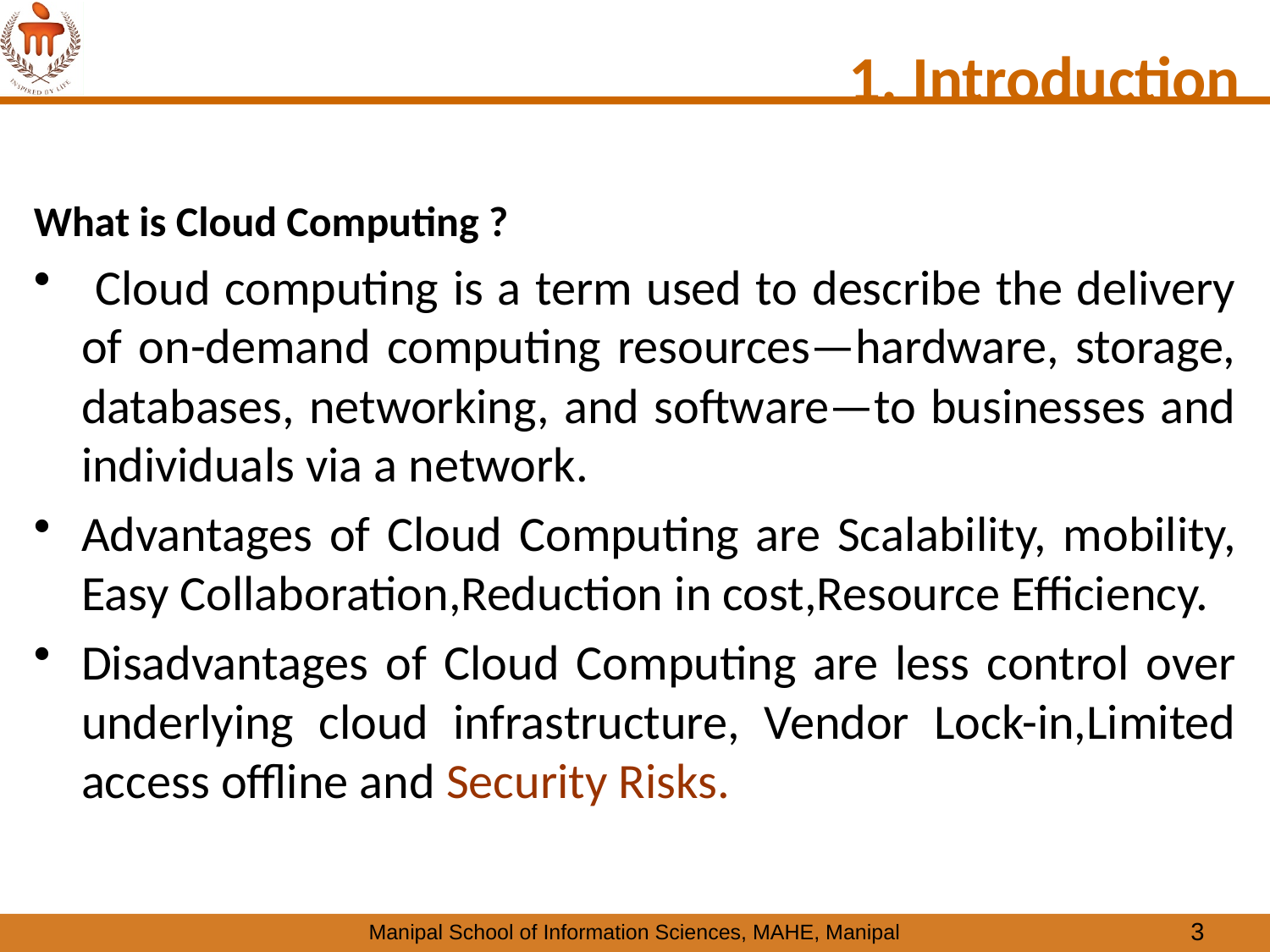

# 1. Introduction

What is Cloud Computing ?
 Cloud computing is a term used to describe the delivery of on-demand computing resources—hardware, storage, databases, networking, and software—to businesses and individuals via a network.
Advantages of Cloud Computing are Scalability, mobility, Easy Collaboration,Reduction in cost,Resource Efficiency.
Disadvantages of Cloud Computing are less control over underlying cloud infrastructure, Vendor Lock-in,Limited access offline and Security Risks.
3